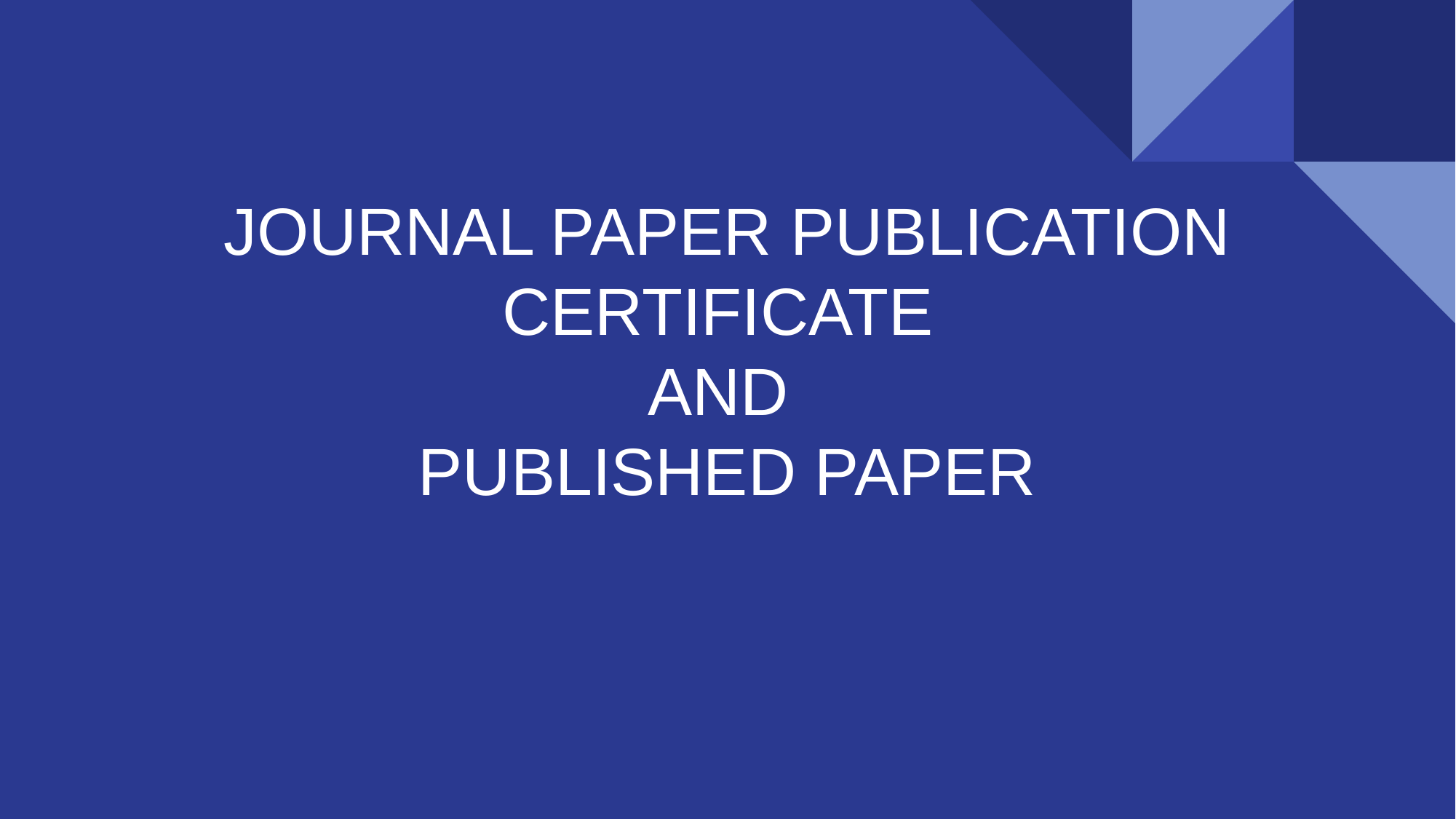

# JOURNAL PAPER PUBLICATION CERTIFICATE AND PUBLISHED PAPER